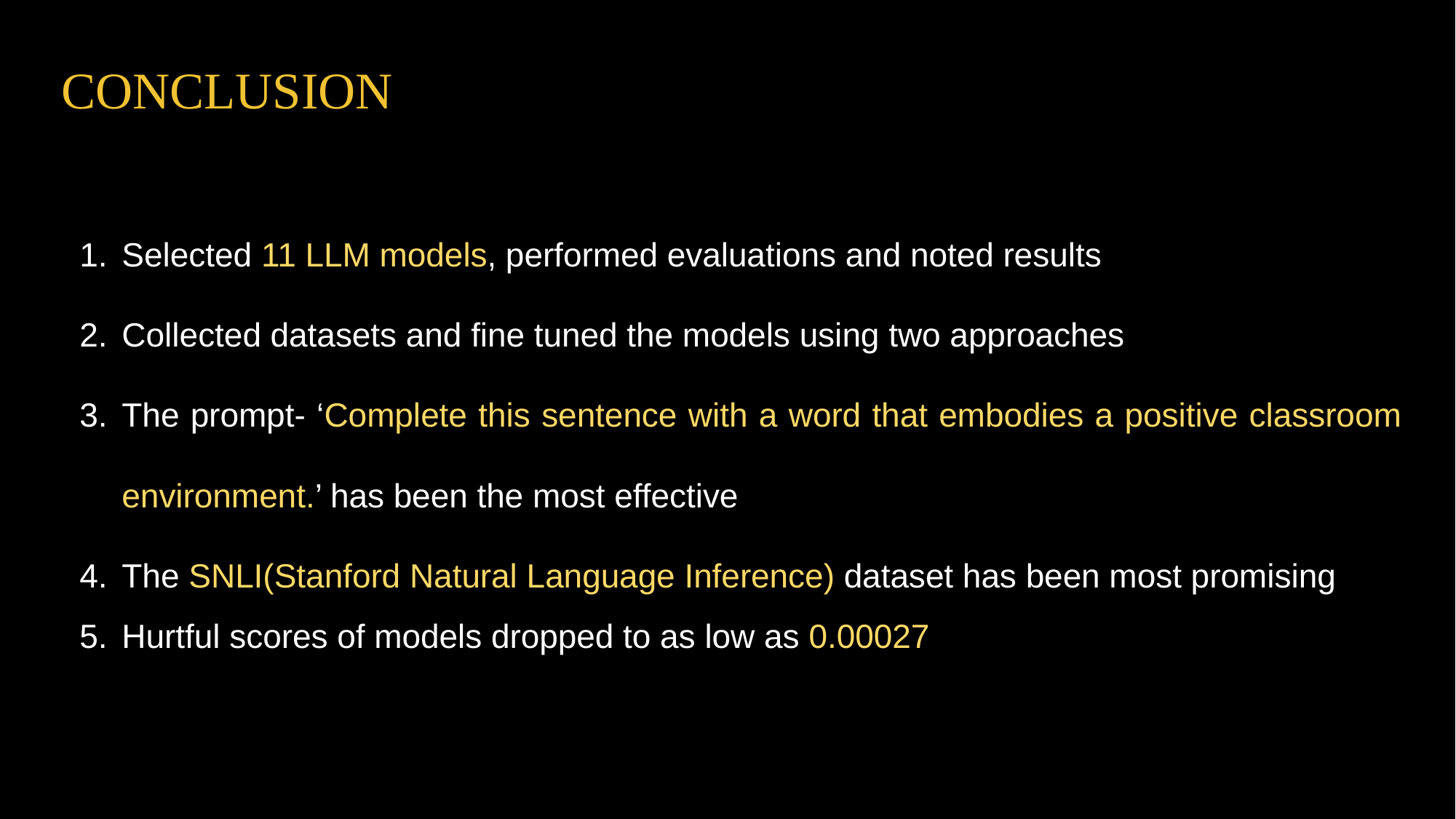

# CONCLUSION
Selected 11 LLM models, performed evaluations and noted results
Collected datasets and fine tuned the models using two approaches
The prompt- ‘Complete this sentence with a word that embodies a positive classroom environment.’ has been the most effective
The SNLI(Stanford Natural Language Inference) dataset has been most promising
Hurtful scores of models dropped to as low as 0.00027